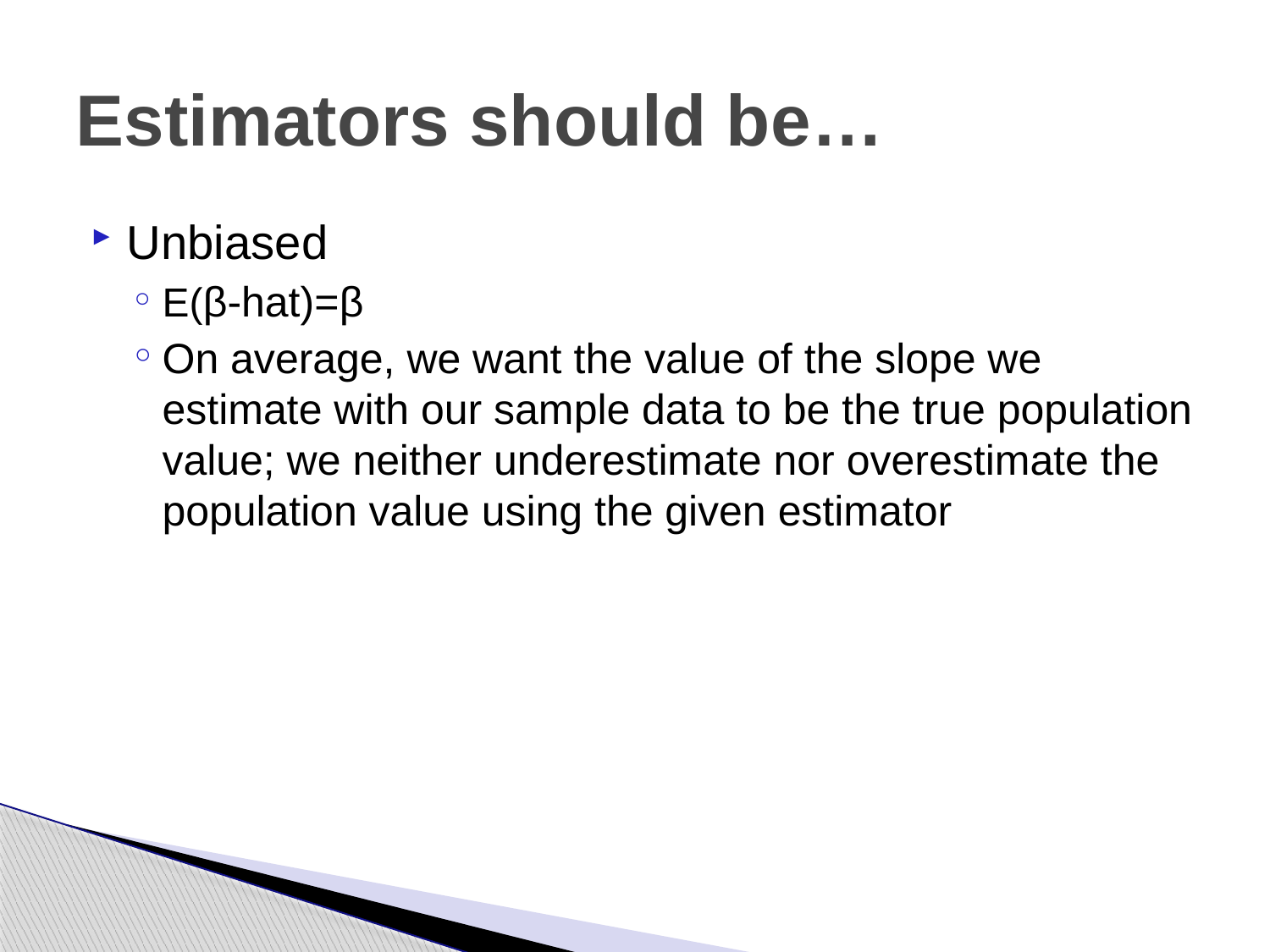

# Estimators should be…
Unbiased
E(β-hat)=β
On average, we want the value of the slope we estimate with our sample data to be the true population value; we neither underestimate nor overestimate the population value using the given estimator